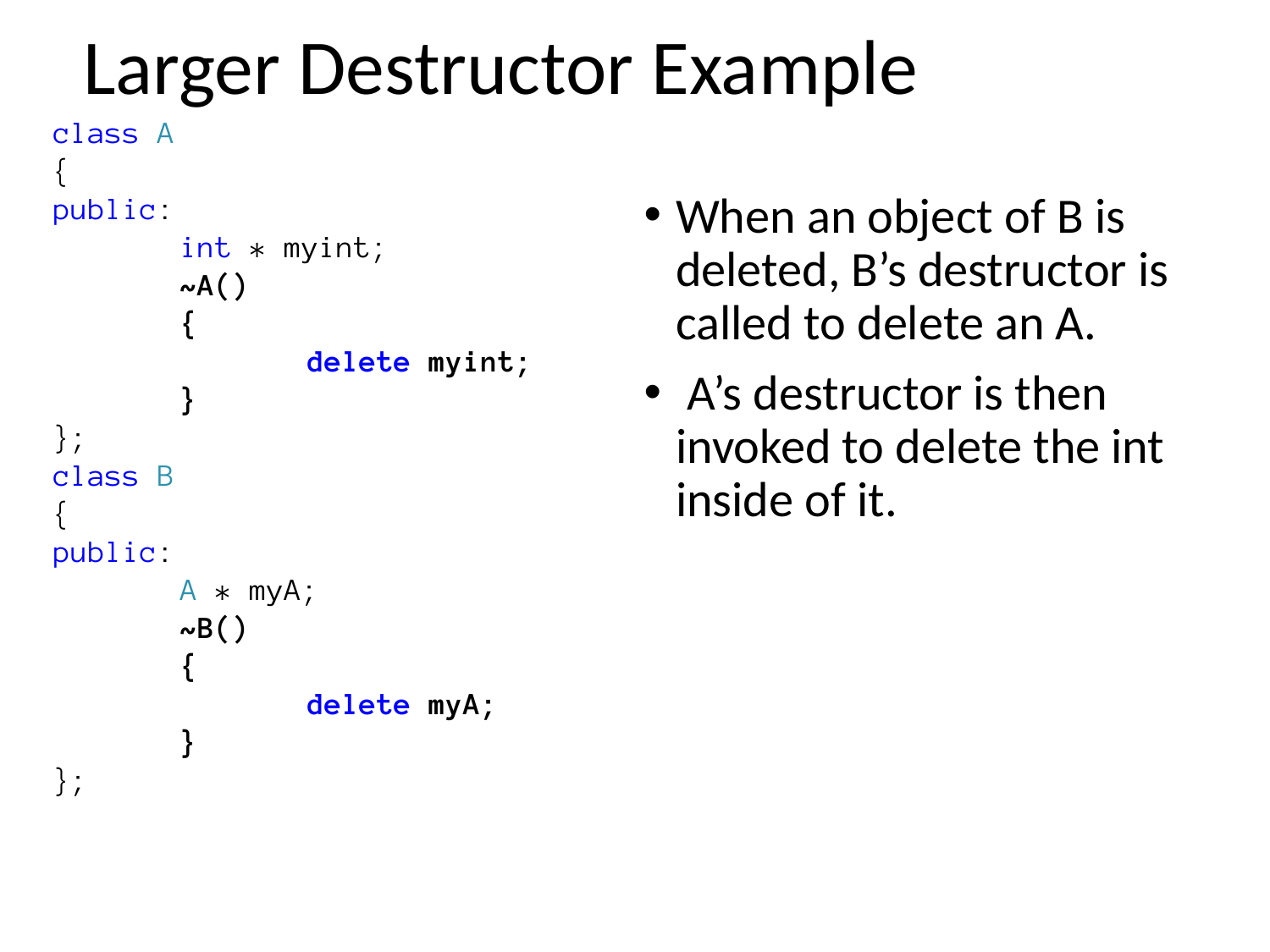

# Larger Destructor Example
class A
{
public:
	int * myint;
	~A()
	{
		delete myint;
	}
};
class B
{
public:
	A * myA;
	~B()
	{
		delete myA;
	}
};
When an object of B is deleted, B’s destructor is called to delete an A.
 A’s destructor is then invoked to delete the int inside of it.